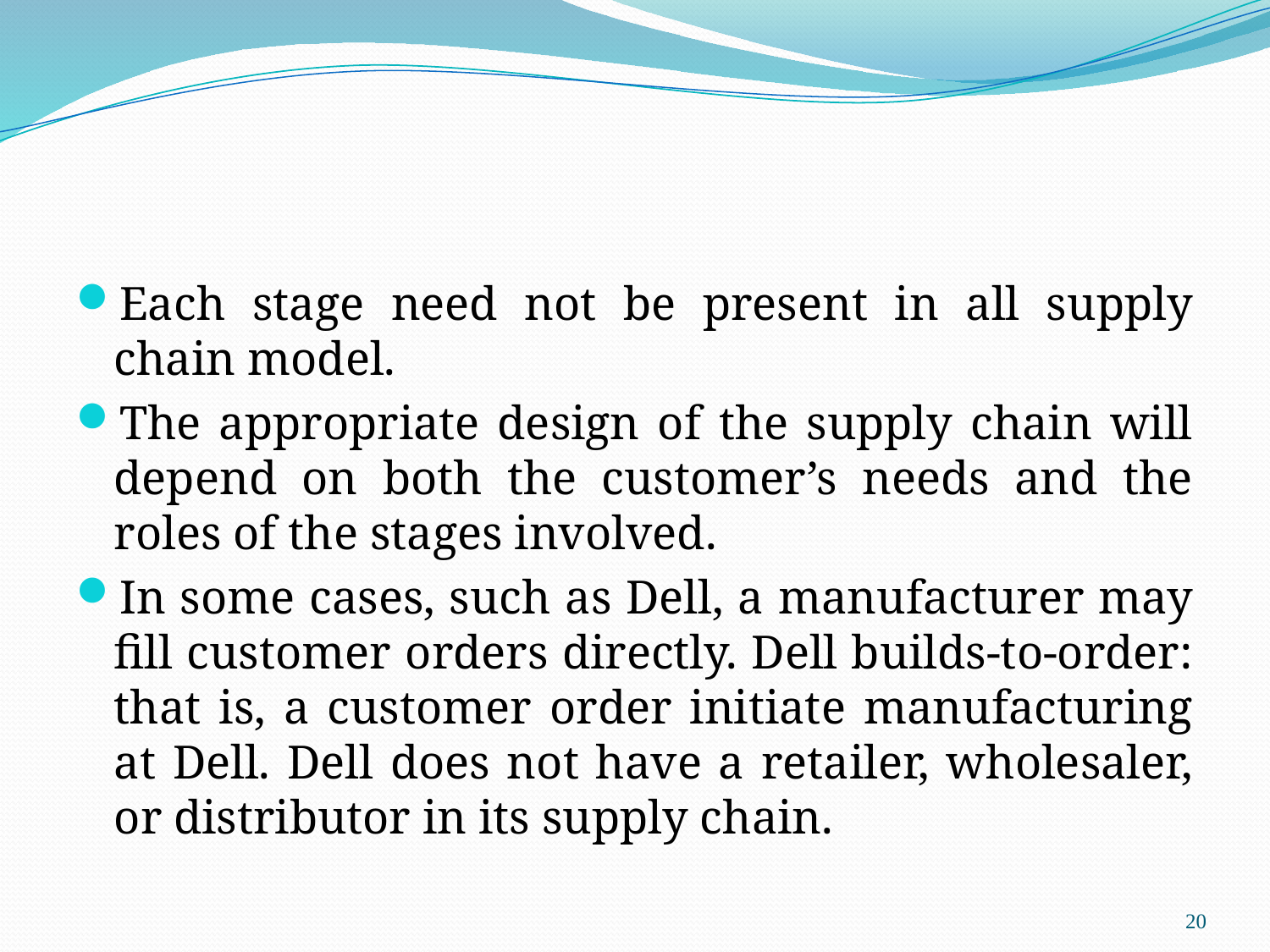

#
Each stage need not be present in all supply chain model.
The appropriate design of the supply chain will depend on both the customer’s needs and the roles of the stages involved.
In some cases, such as Dell, a manufacturer may fill customer orders directly. Dell builds-to-order: that is, a customer order initiate manufacturing at Dell. Dell does not have a retailer, wholesaler, or distributor in its supply chain.

20